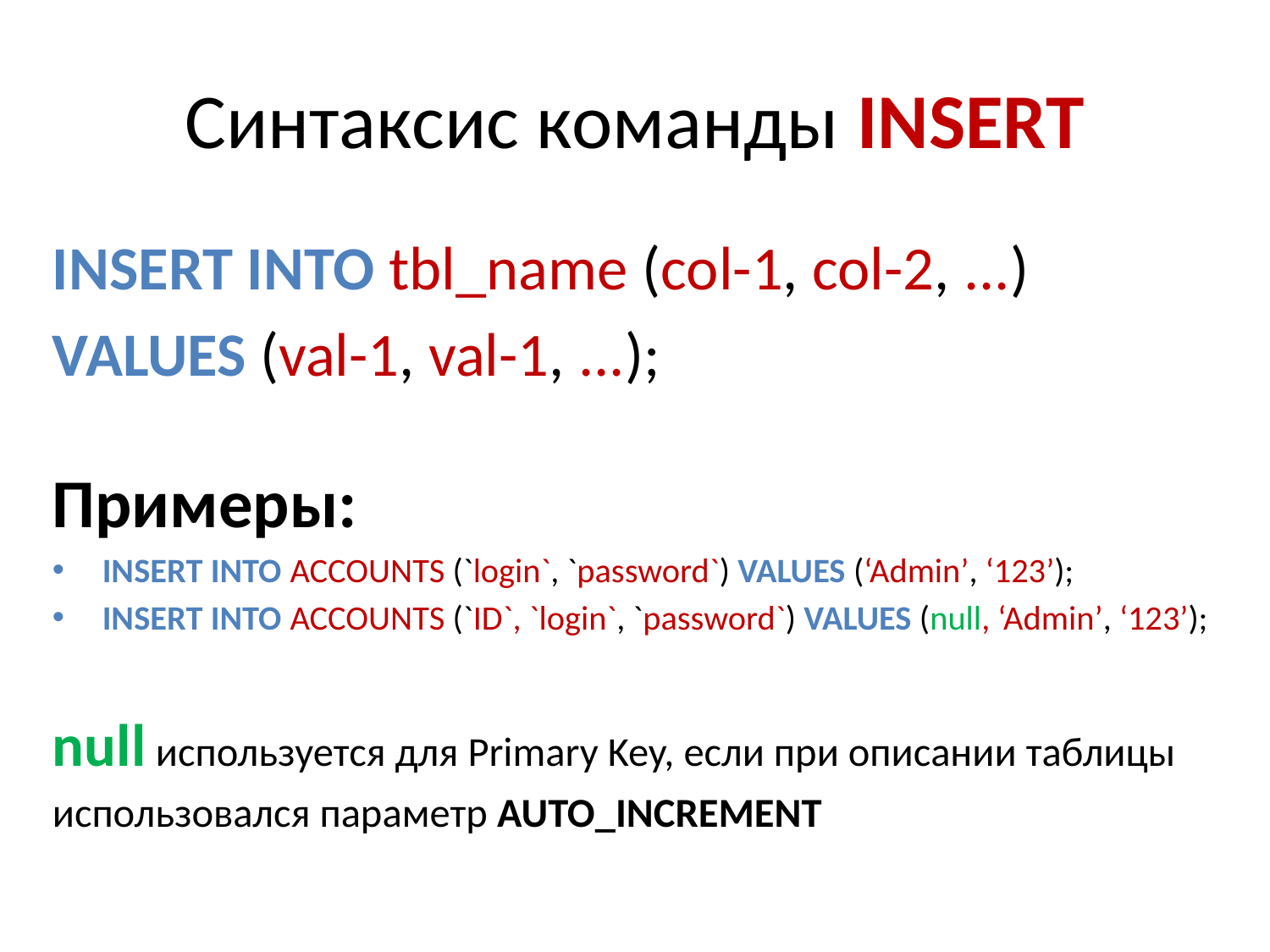

# Синтаксис команды INSERT
INSERT INTO tbl_name (col-1, col-2, ...)
VALUES (val-1, val-1, ...);

Примеры:
INSERT INTO ACCOUNTS (`login`, `password`) VALUES (‘Admin’, ‘123’);
INSERT INTO ACCOUNTS (`ID`, `login`, `password`) VALUES (null, ‘Admin’, ‘123’);

null используется для Primary Key, если при описании таблицы
использовался параметр AUTO_INCREMENT